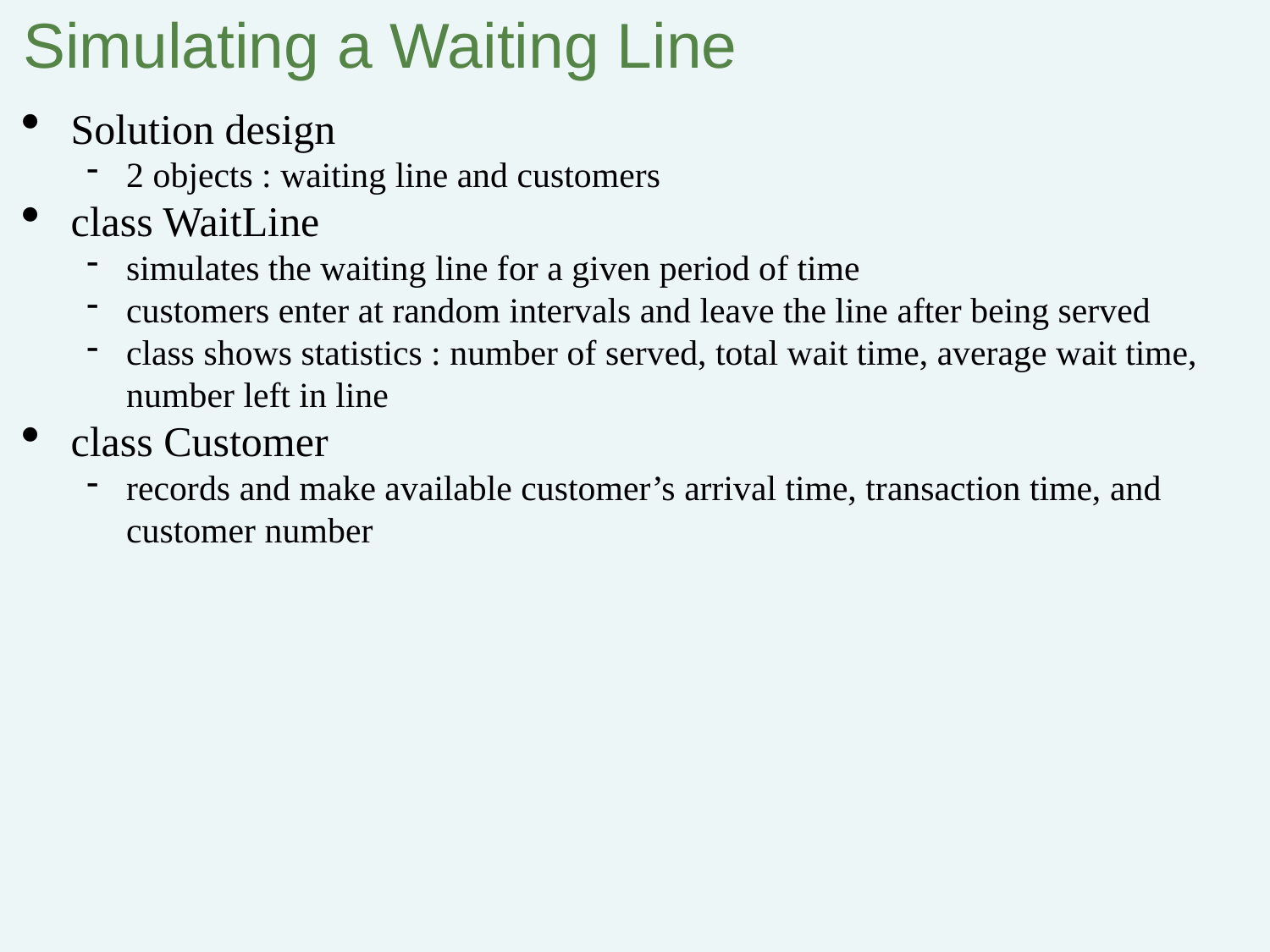

Simulating a Waiting Line
Solution design
2 objects : waiting line and customers
class WaitLine
simulates the waiting line for a given period of time
customers enter at random intervals and leave the line after being served
class shows statistics : number of served, total wait time, average wait time, number left in line
class Customer
records and make available customer’s arrival time, transaction time, and customer number

Figure 10-3 A line, or queue, of people